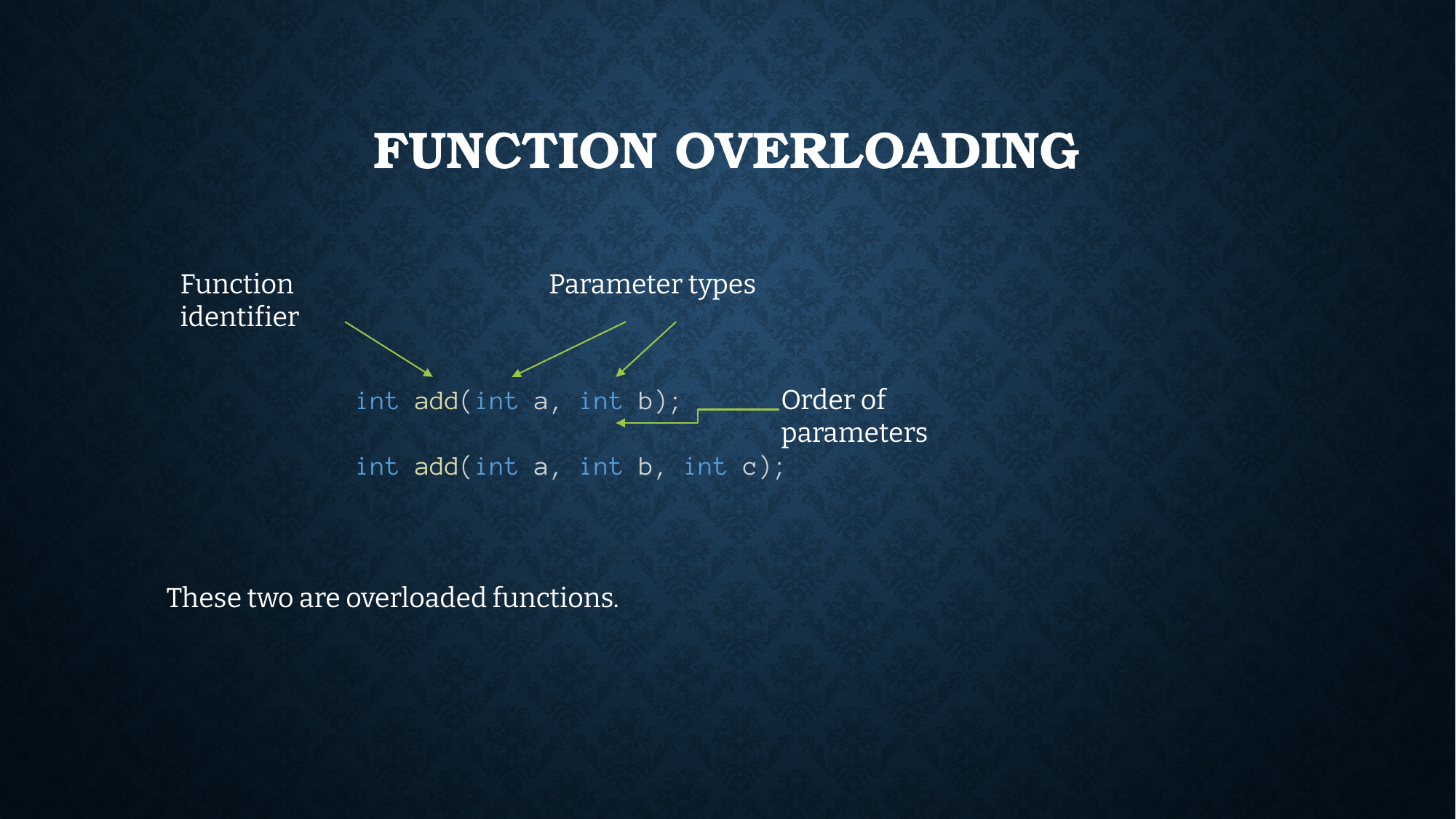

# Function Overloading
Function identifier
Parameter types
Order of parameters
int add(int a, int b);
int add(int a, int b, int c);
These two are overloaded functions.